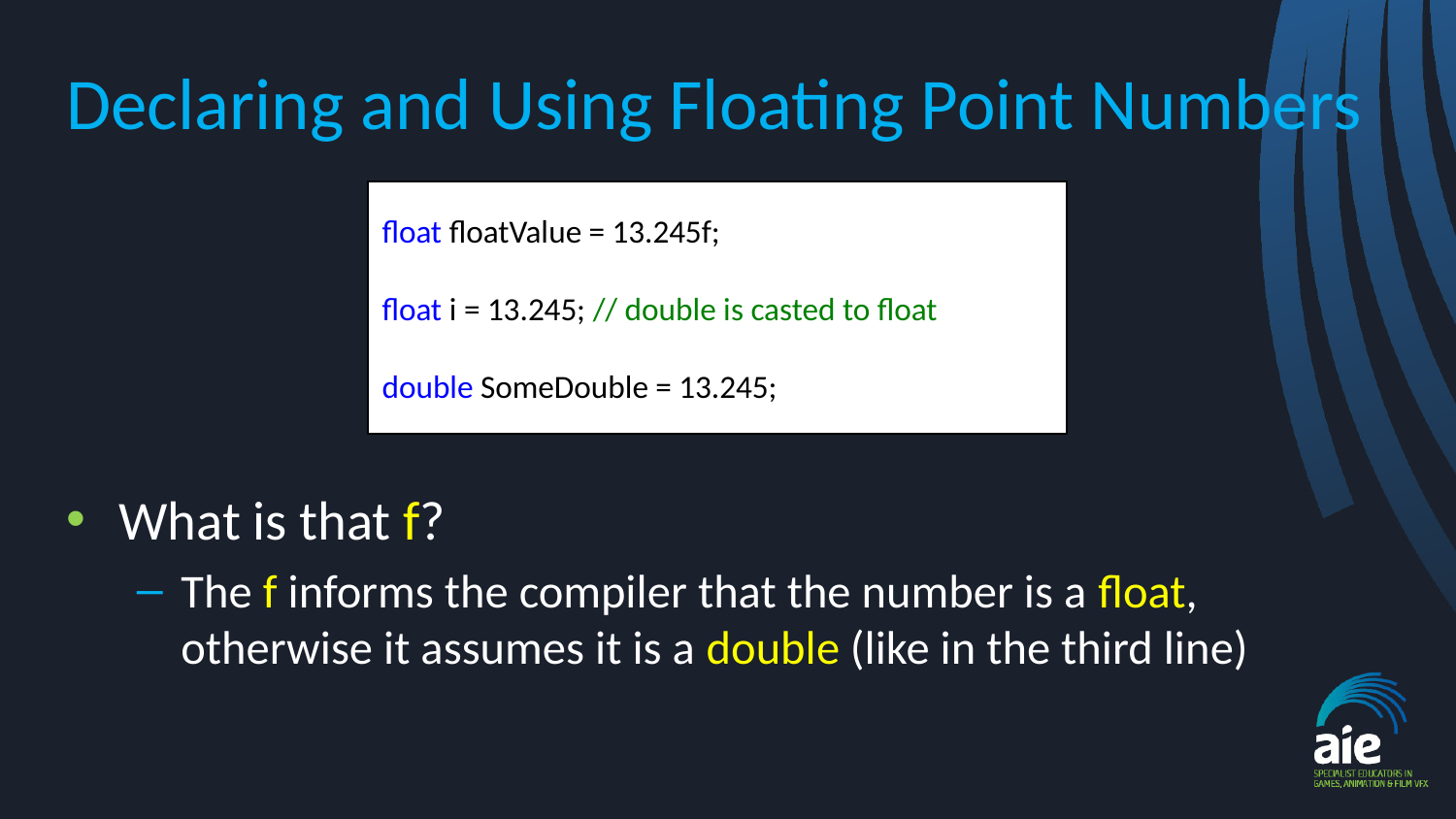

# Declaring and Using Floating Point Numbers
float floatValue = 13.245f;

float i = 13.245; // double is casted to float

double SomeDouble = 13.245;
What is that f?
The f informs the compiler that the number is a float, otherwise it assumes it is a double (like in the third line)